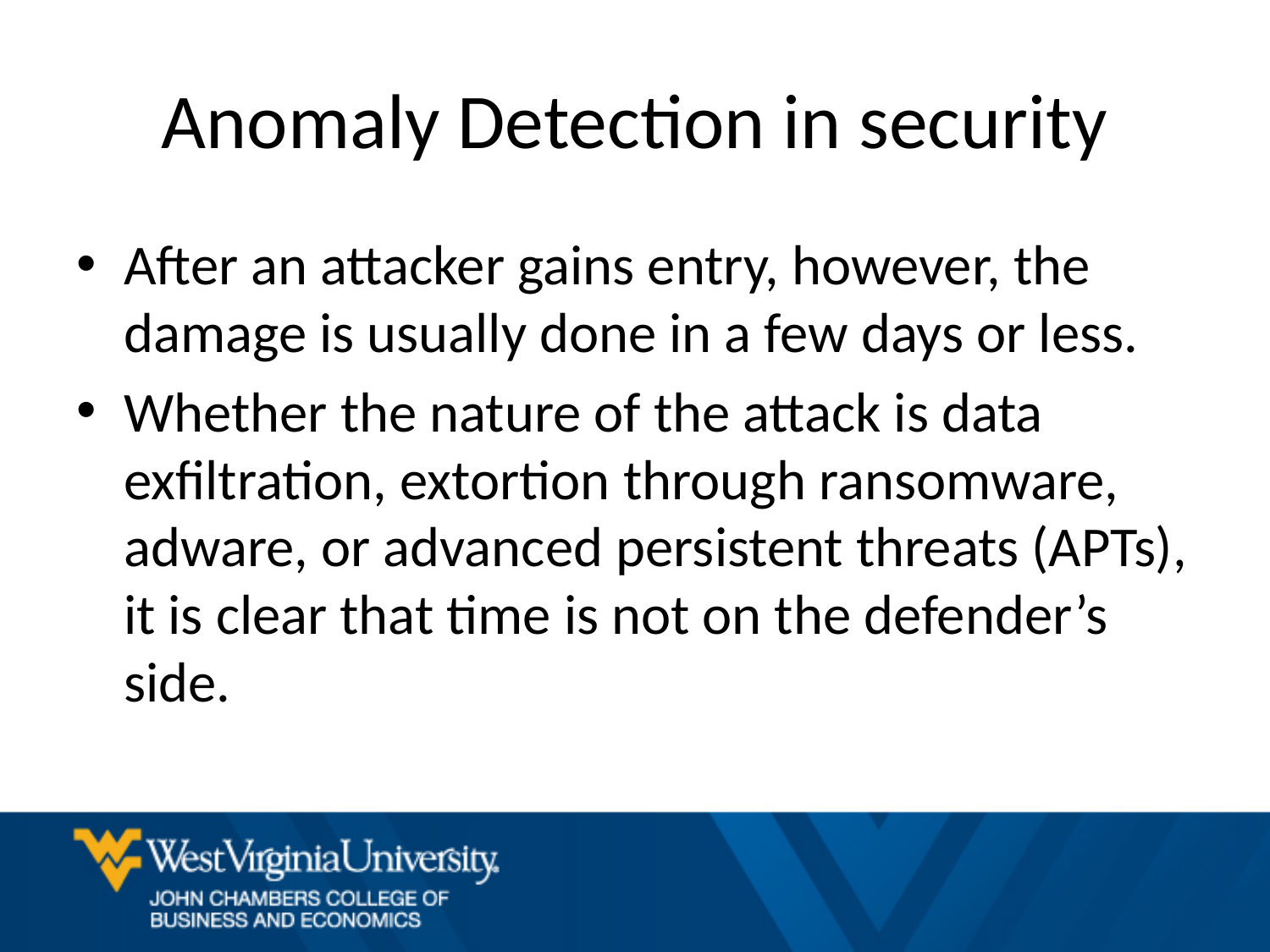

# Anomaly Detection in security
After an attacker gains entry, however, the damage is usually done in a few days or less.
Whether the nature of the attack is data exfiltration, extortion through ransomware, adware, or advanced persistent threats (APTs), it is clear that time is not on the defender’s side.